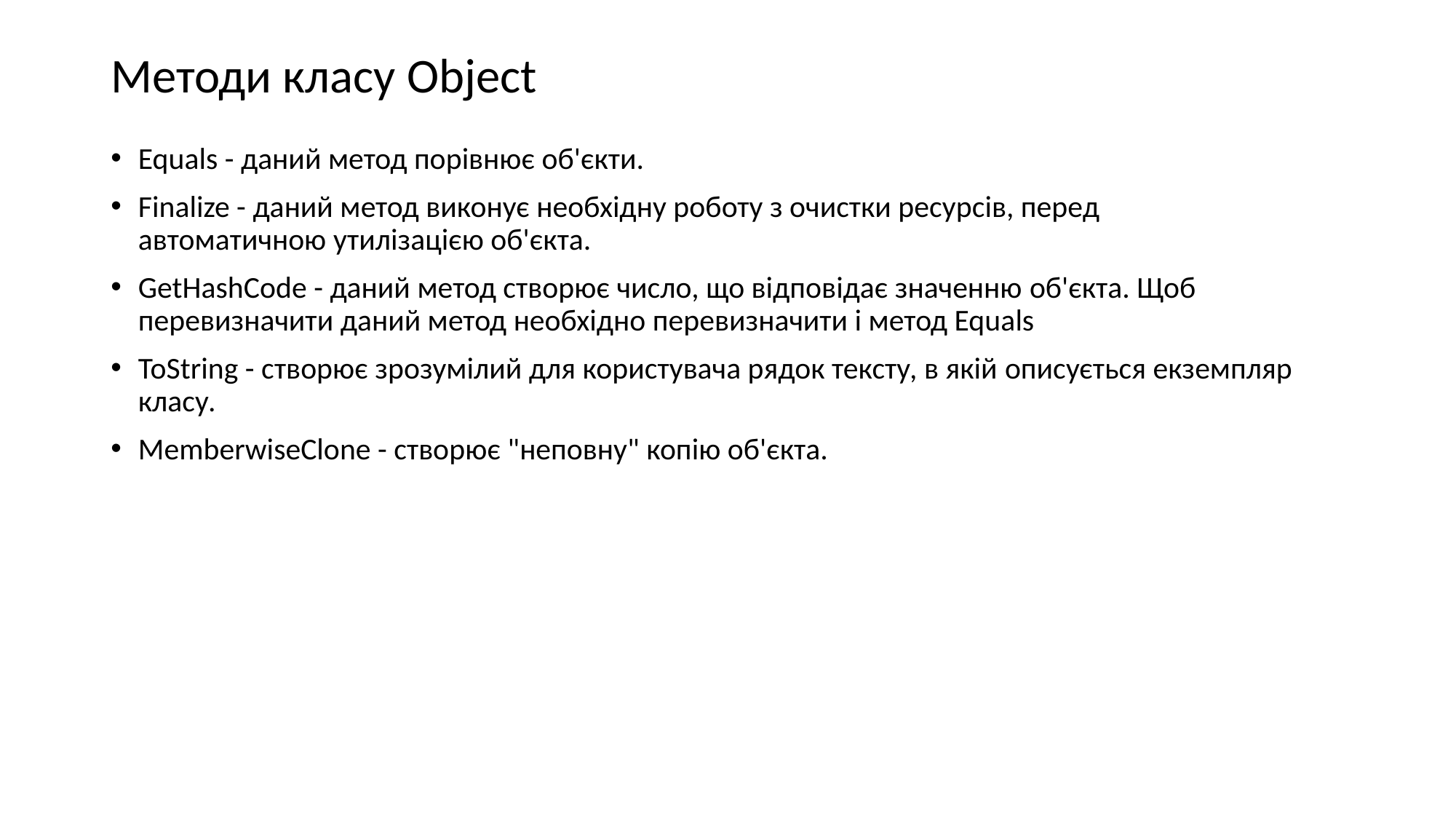

# Методи класу Object
Equals - даний метод порівнює об'єкти.
Finalize - даний метод виконує необхідну роботу з очистки ресурсів, перед автоматичною утилізацією об'єкта.
GetHashCode - даний метод створює число, що відповідає значенню об'єкта. Щоб перевизначити даний метод необхідно перевизначити і метод Equals
ToString - створює зрозумілий для користувача рядок тексту, в якій описується екземпляр класу.
MemberwiseClone - створює "неповну" копію об'єкта.